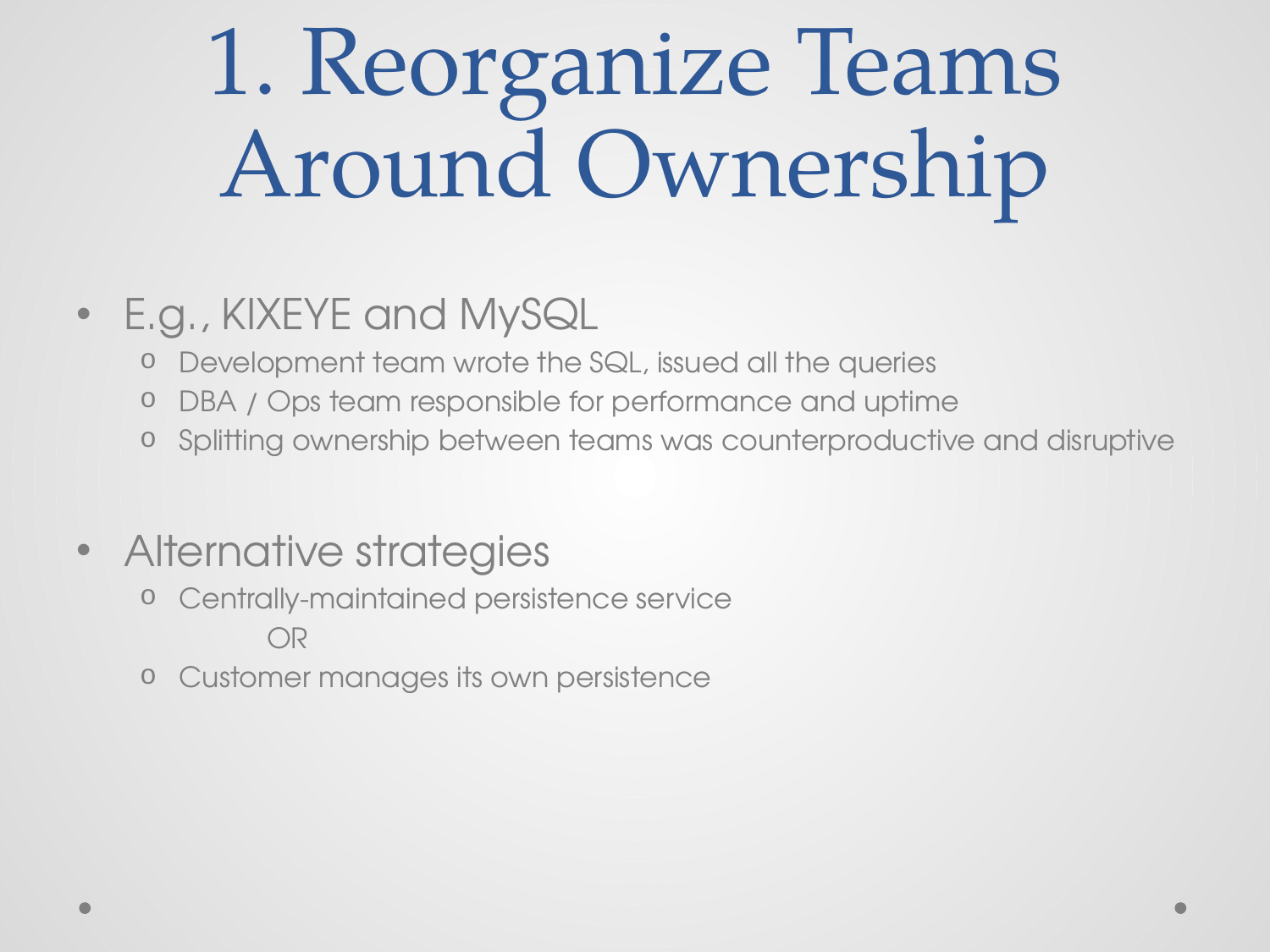

# 1. Reorganize Teams Around Ownership

E.g., KIXEYE and MySQL
Development team wrote the SQL, issued all the queries
DBA / Ops team responsible for performance and uptime
Splitting ownership between teams was counterproductive and disruptive

Alternative strategies
Centrally-maintained persistence service
	OR
Customer manages its own persistence